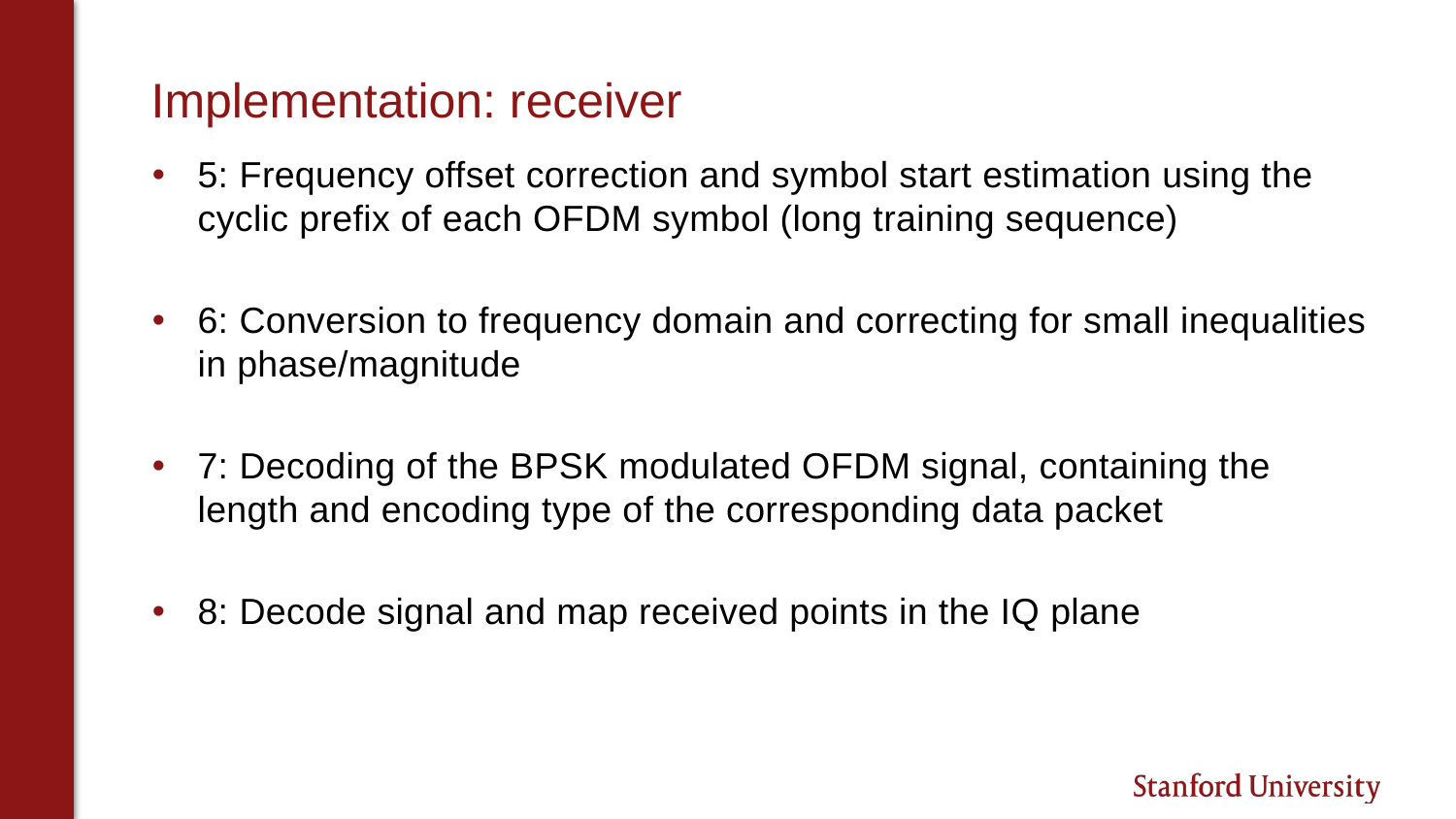

# Implementation: receiver
5: Frequency offset correction and symbol start estimation using the cyclic prefix of each OFDM symbol (long training sequence)

6: Conversion to frequency domain and correcting for small inequalities in phase/magnitude

7: Decoding of the BPSK modulated OFDM signal, containing the length and encoding type of the corresponding data packet

8: Decode signal and map received points in the IQ plane